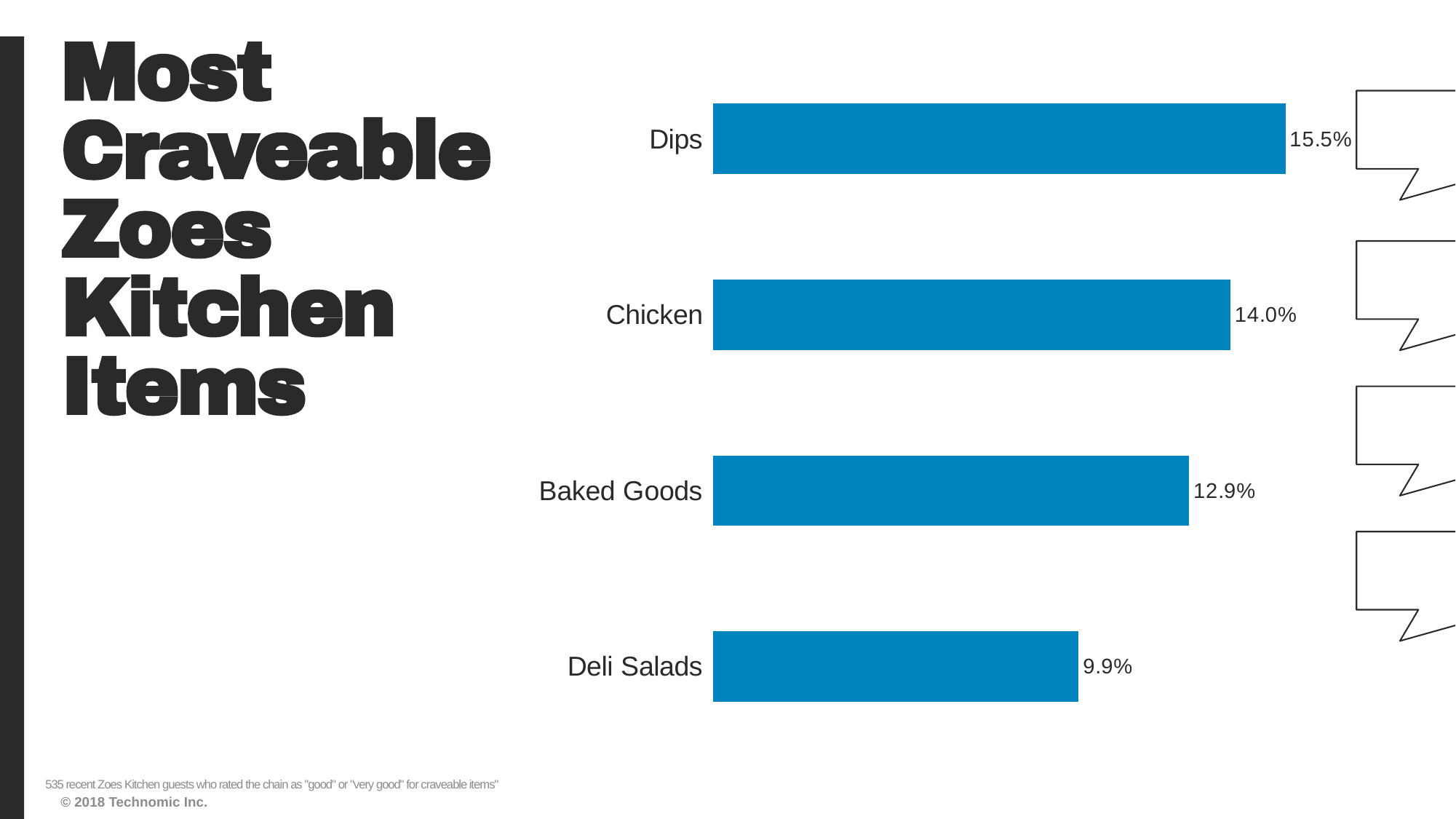

# Most Craveable Zoes Kitchen Items

### Chart

| Category | Series1 |
|---|---|
| Deli Salads | 0.099065421 |
| Baked Goods | 0.128971963 |
| Chicken | 0.140186916 |
| Dips | 0.155140186999999 |
535 recent Zoes Kitchen guests who rated the chain as "good" or "very good" for craveable items"